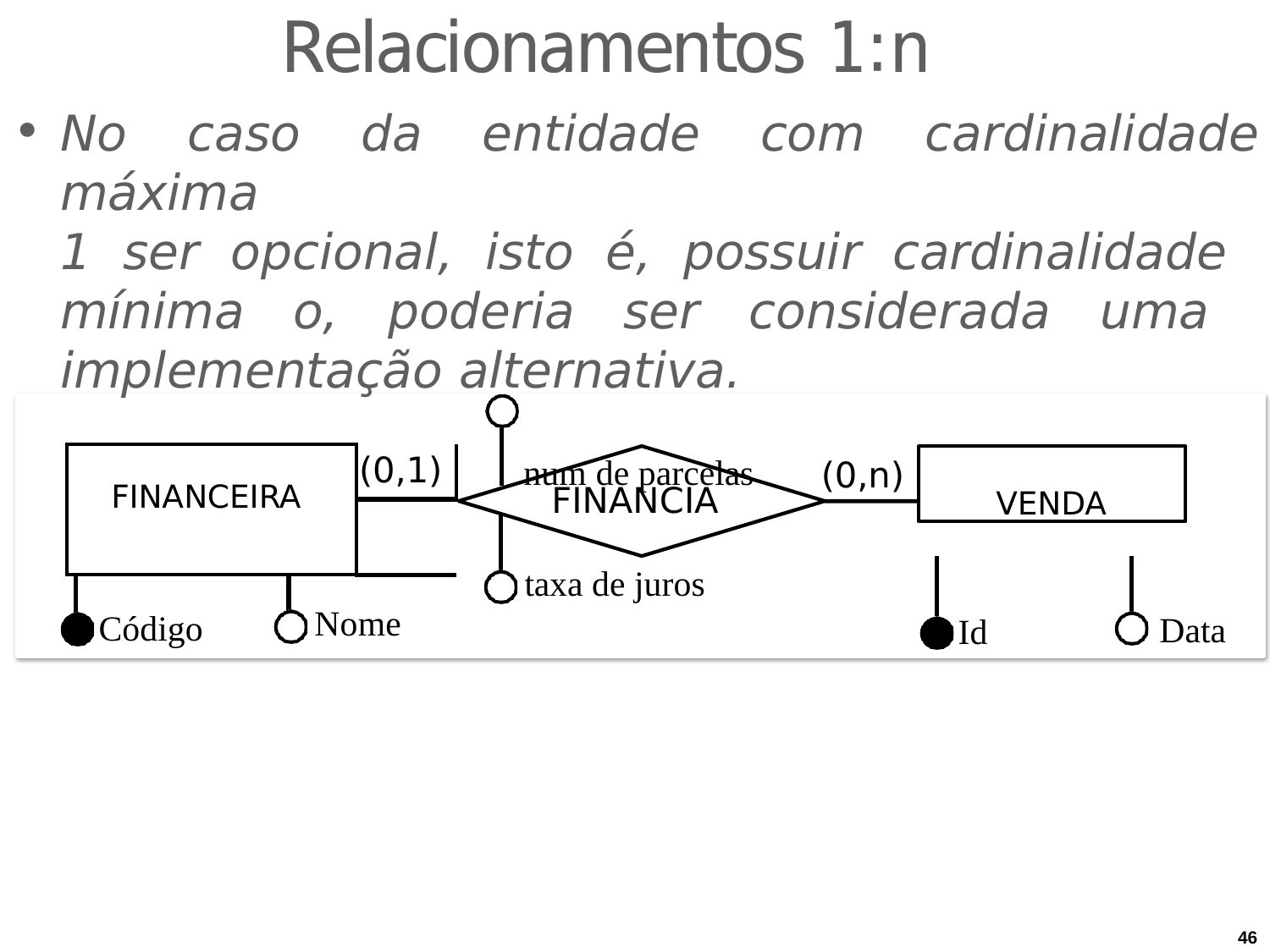

# Relacionamentos 1:n
No caso da entidade com cardinalidade máxima
1 ser opcional, isto é, possuir cardinalidade  mínima o, poderia ser considerada uma  implementação alternativa.
num de parcelas

| FINANCEIRA |  |  | (0,1) |
| --- | --- | --- | --- |
|  |  |  |  |
|  |  |  |  |

VENDA
(0,n)
FINANCIA

taxa de juros

Nome
Código
Data
Id

46